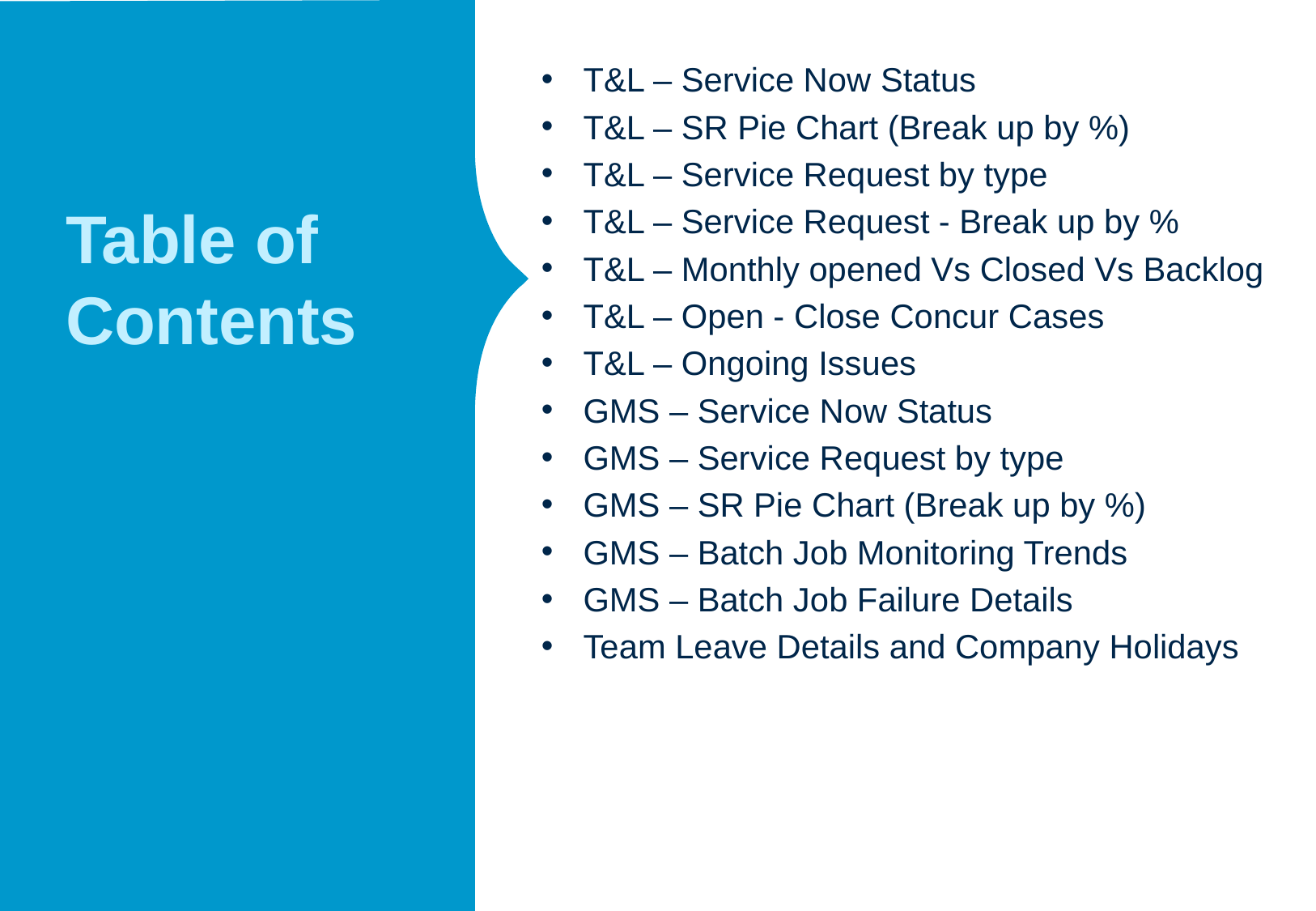

T&L – Service Now Status
T&L – SR Pie Chart (Break up by %)
T&L – Service Request by type
T&L – Service Request - Break up by %
T&L – Monthly opened Vs Closed Vs Backlog
T&L – Open - Close Concur Cases
T&L – Ongoing Issues
GMS – Service Now Status
GMS – Service Request by type
GMS – SR Pie Chart (Break up by %)
GMS – Batch Job Monitoring Trends
GMS – Batch Job Failure Details
Team Leave Details and Company Holidays

# Table of Contents